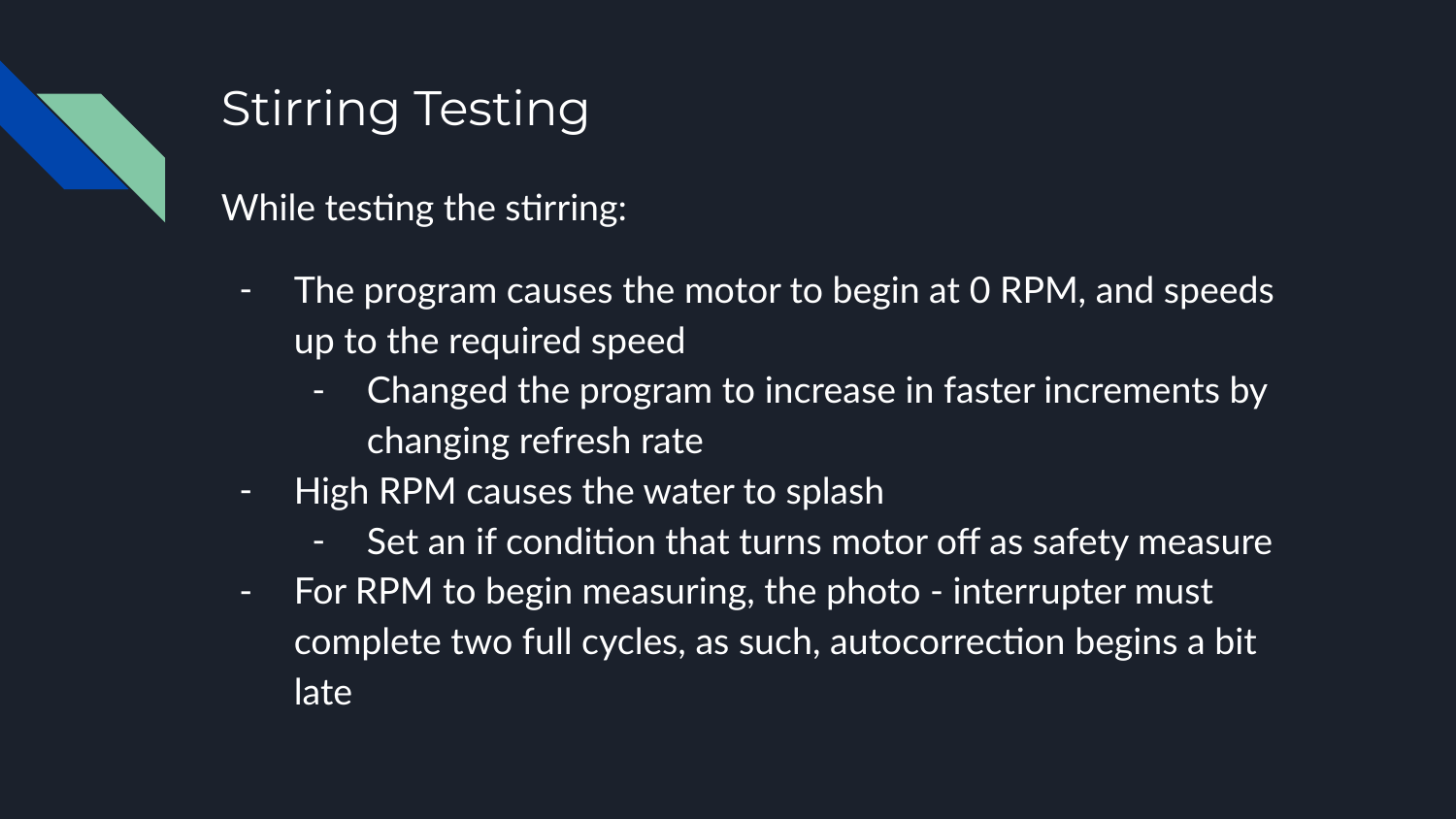

# Stirring Testing
While testing the stirring:
The program causes the motor to begin at 0 RPM, and speeds up to the required speed
Changed the program to increase in faster increments by changing refresh rate
High RPM causes the water to splash
Set an if condition that turns motor off as safety measure
For RPM to begin measuring, the photo - interrupter must complete two full cycles, as such, autocorrection begins a bit late